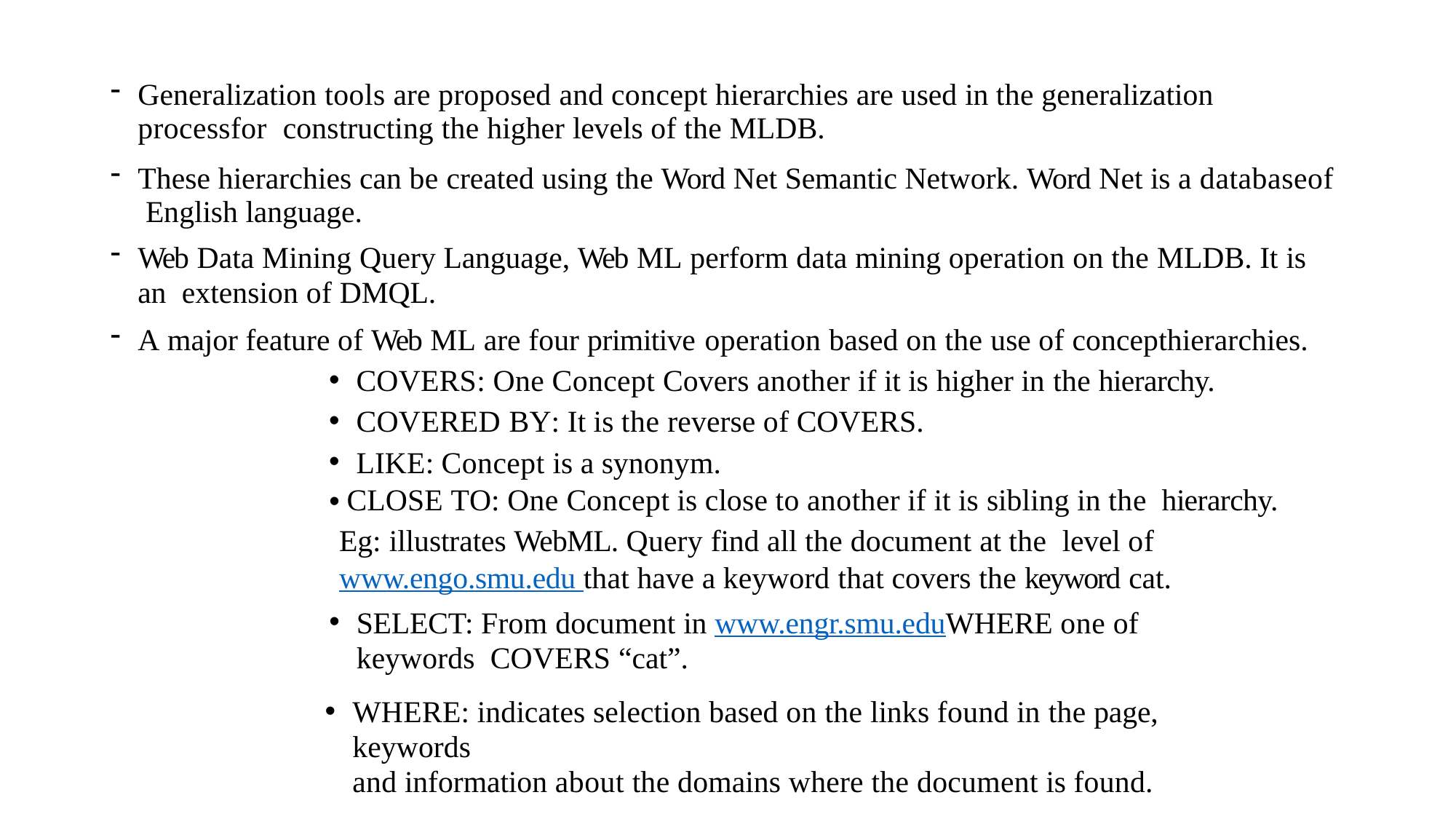

Generalization tools are proposed and concept hierarchies are used in the generalization processfor  constructing the higher levels of the MLDB.
These hierarchies can be created using the Word Net Semantic Network. Word Net is a databaseof  English language.
Web Data Mining Query Language, Web ML perform data mining operation on the MLDB. It is an  extension of DMQL.
A major feature of Web ML are four primitive operation based on the use of concepthierarchies.
COVERS: One Concept Covers another if it is higher in the hierarchy.
COVERED BY: It is the reverse of COVERS.
LIKE: Concept is a synonym.
 CLOSE TO: One Concept is close to another if it is sibling in the  hierarchy. Eg: illustrates WebML. Query find all the document at the  level of
www.engo.smu.edu that have a keyword that covers the keyword cat.
•
SELECT: From document in www.engr.smu.eduWHERE one of keywords  COVERS “cat”.
WHERE: indicates selection based on the links found in the page, keywords
and information about the domains where the document is found.

–